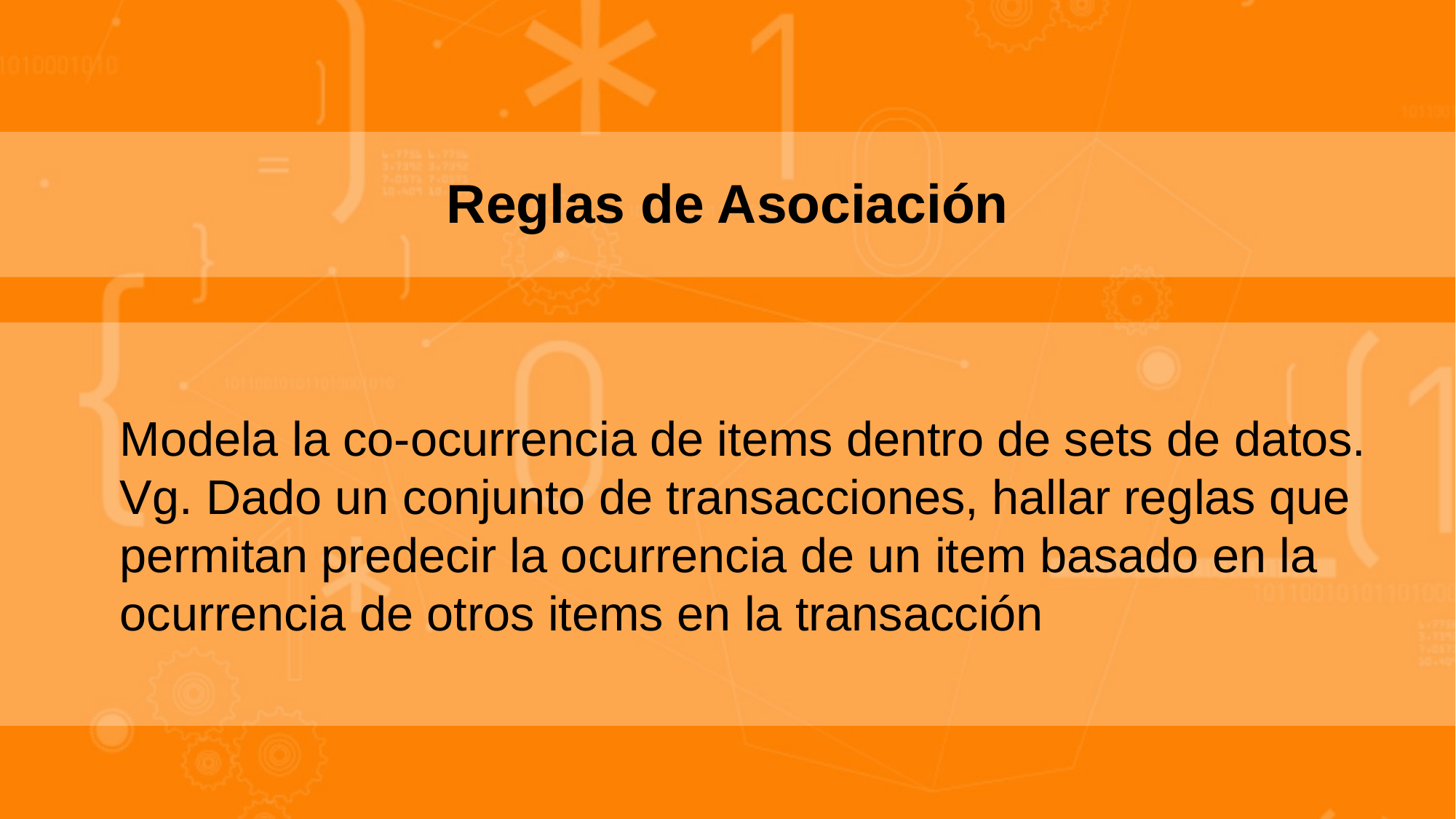

Reglas de Asociación
Modela la co-ocurrencia de items dentro de sets de datos. Vg. Dado un conjunto de transacciones, hallar reglas que permitan predecir la ocurrencia de un item basado en la ocurrencia de otros items en la transacción